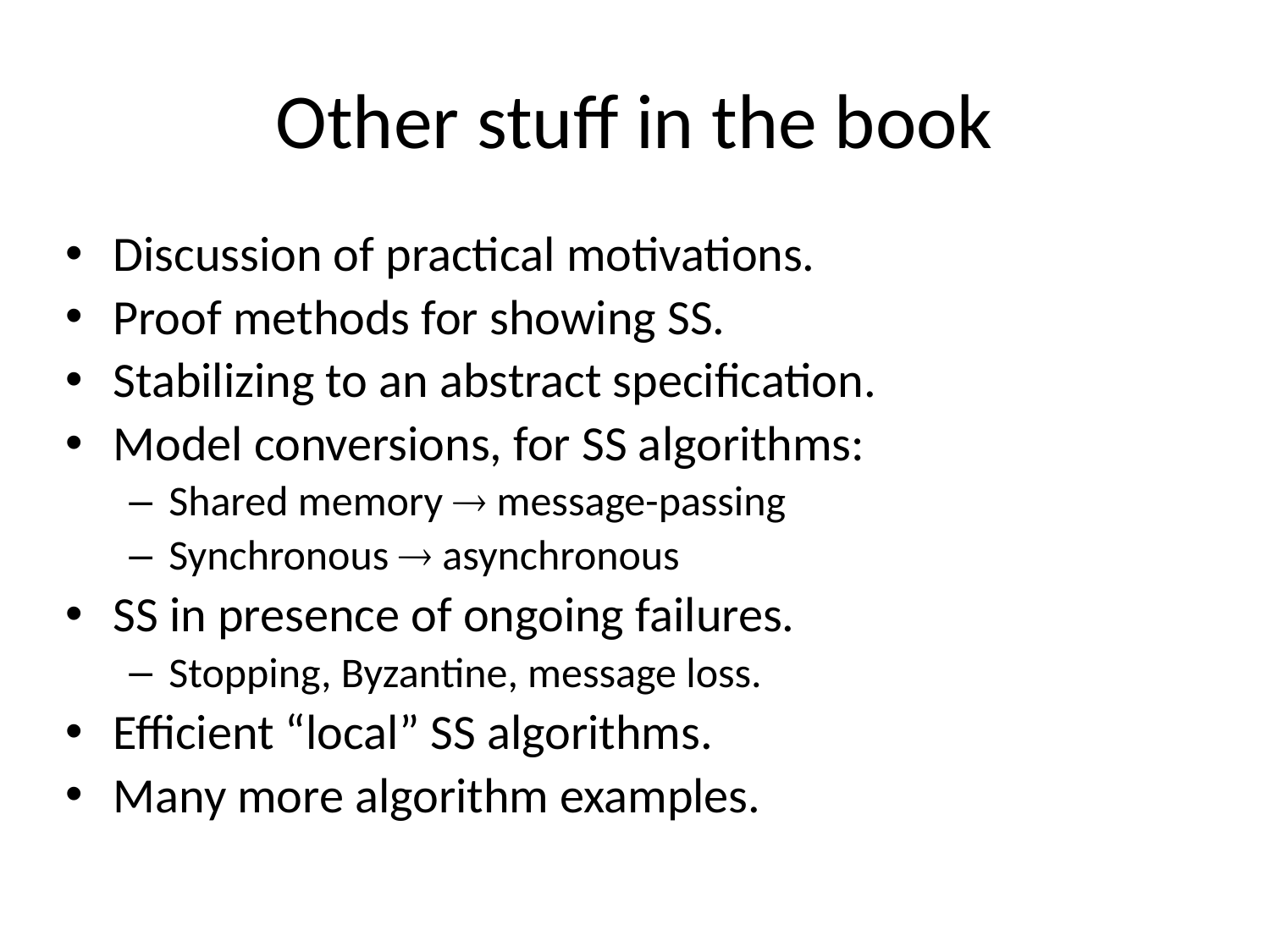

# Other stuff in the book
Discussion of practical motivations.
Proof methods for showing SS.
Stabilizing to an abstract specification.
Model conversions, for SS algorithms:
Shared memory → message-passing
Synchronous → asynchronous
SS in presence of ongoing failures.
Stopping, Byzantine, message loss.
Efficient “local” SS algorithms.
Many more algorithm examples.